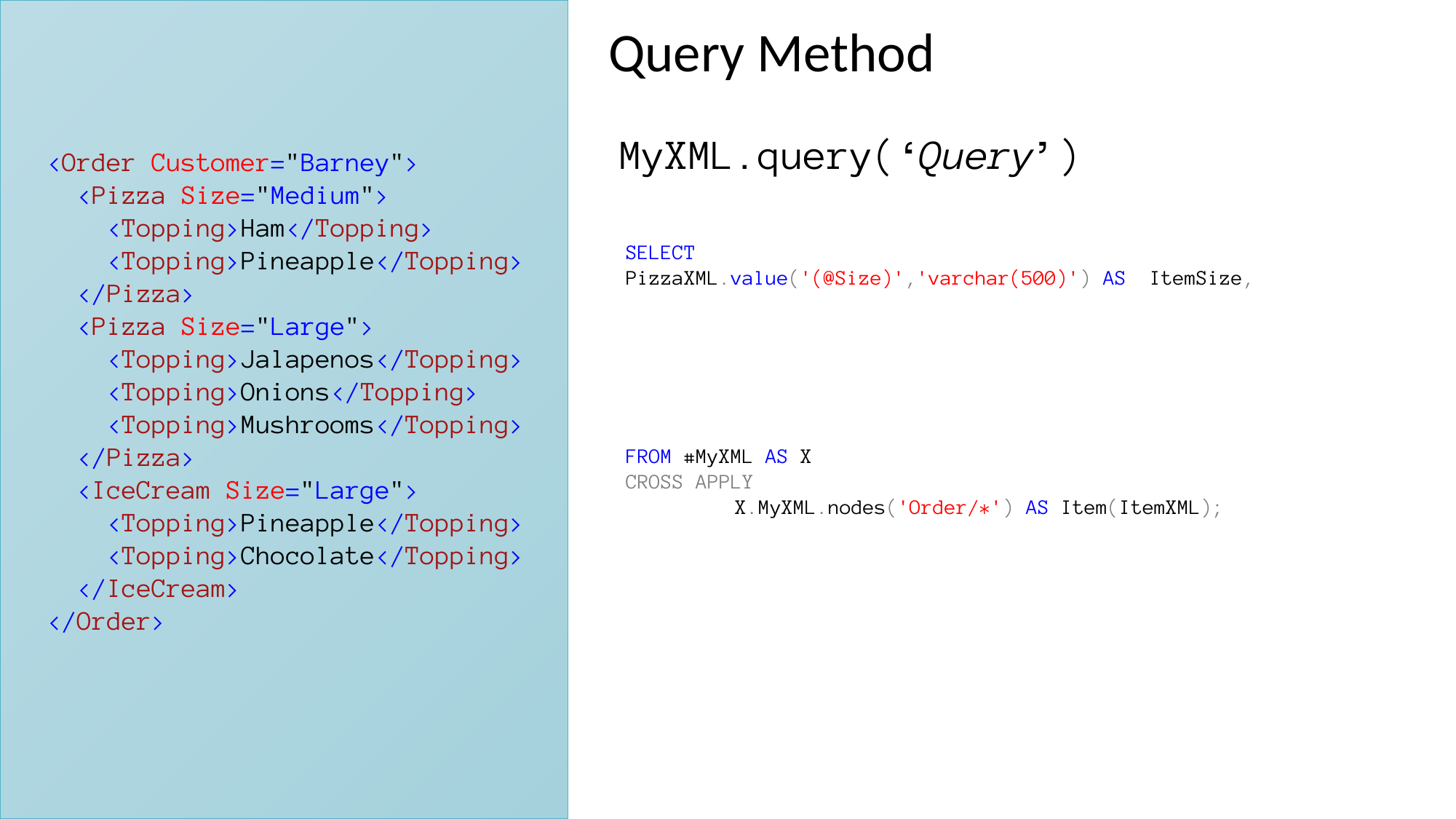

Query Method
MyXML.query(‘Query’)
<Order Customer="Barney">
  <Pizza Size="Medium">
    <Topping>Ham</Topping>
    <Topping>Pineapple</Topping>
  </Pizza>
  <Pizza Size="Large">
    <Topping>Jalapenos</Topping>
    <Topping>Onions</Topping>
    <Topping>Mushrooms</Topping>
  </Pizza>
  <IceCream Size="Large">
    <Topping>Pineapple</Topping>
    <Topping>Chocolate</Topping>
  </IceCream>
</Order>
SELECT
PizzaXML.value('(@Size)','varchar(500)') AS  ItemSize,

FROM #MyXML AS X
CROSS APPLY
	X.MyXML.nodes('Order/*') AS Item(ItemXML);